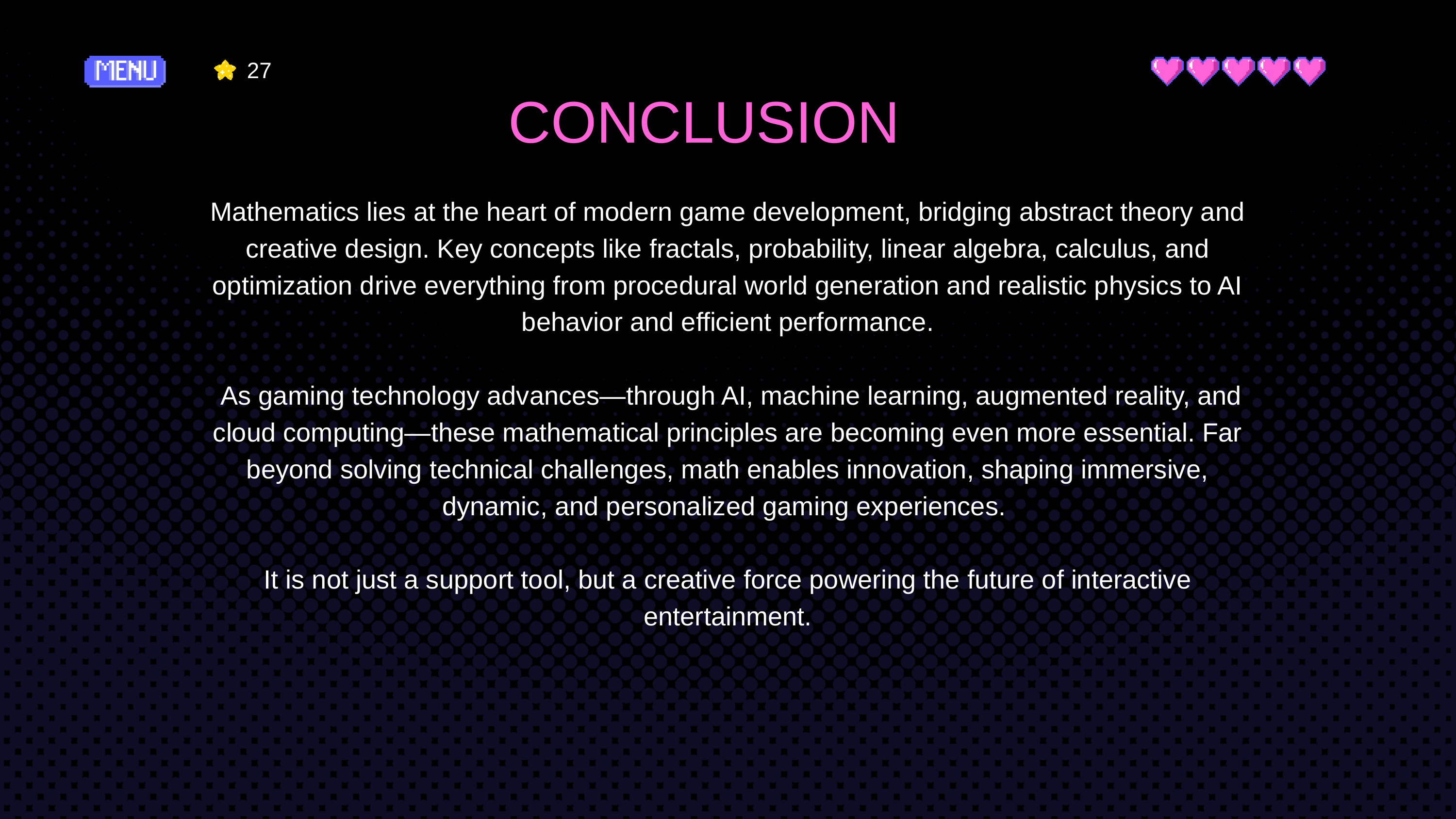

27

CONCLUSION
Mathematics lies at the heart of modern game development, bridging abstract theory and creative design. Key concepts like fractals, probability, linear algebra, calculus, and optimization drive everything from procedural world generation and realistic physics to AI behavior and efficient performance.

 As gaming technology advances—through AI, machine learning, augmented reality, and cloud computing—these mathematical principles are becoming even more essential. Far beyond solving technical challenges, math enables innovation, shaping immersive, dynamic, and personalized gaming experiences.

It is not just a support tool, but a creative force powering the future of interactive entertainment.